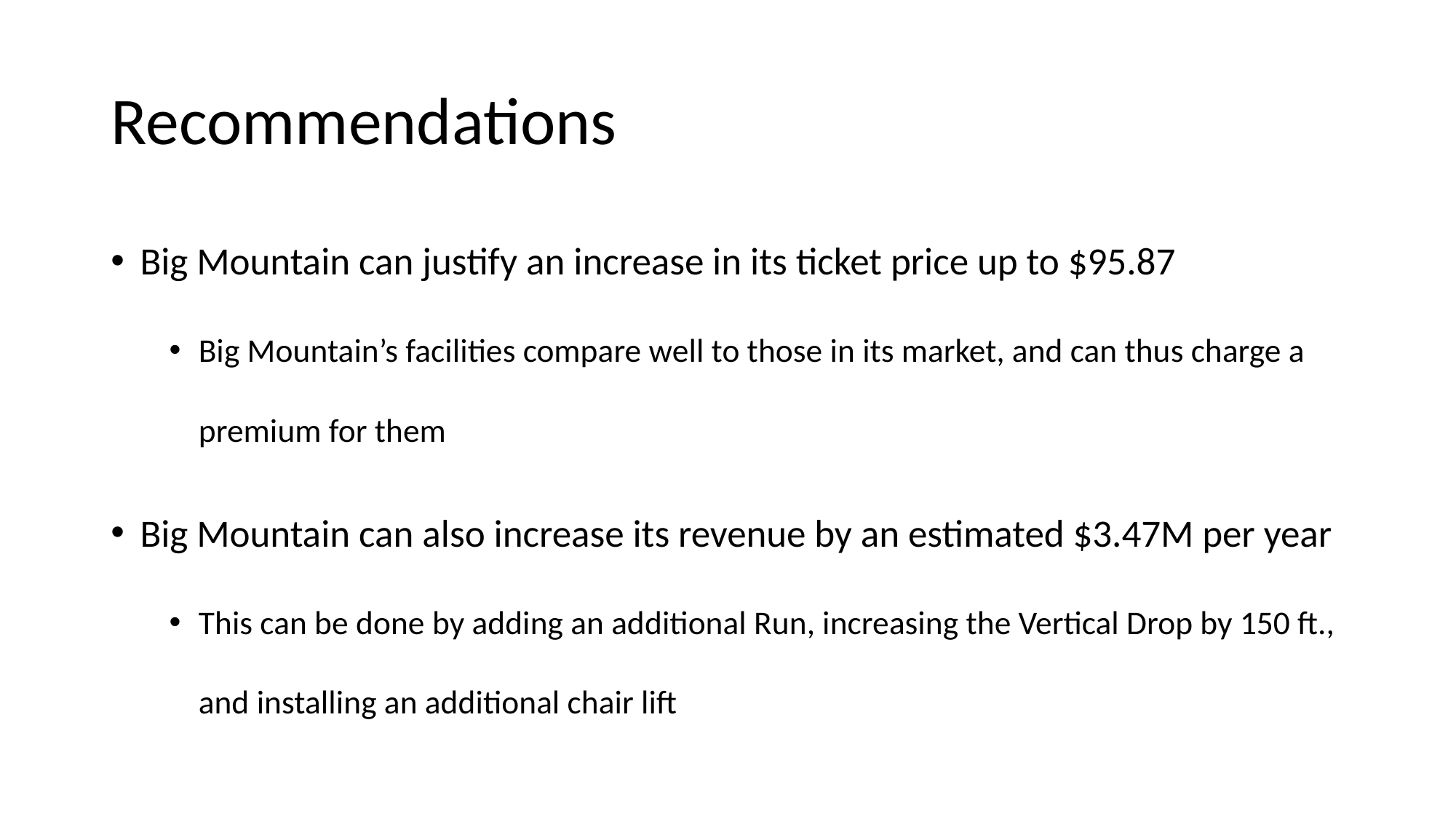

# Recommendations
Big Mountain can justify an increase in its ticket price up to $95.87
Big Mountain’s facilities compare well to those in its market, and can thus charge a premium for them
Big Mountain can also increase its revenue by an estimated $3.47M per year
This can be done by adding an additional Run, increasing the Vertical Drop by 150 ft., and installing an additional chair lift